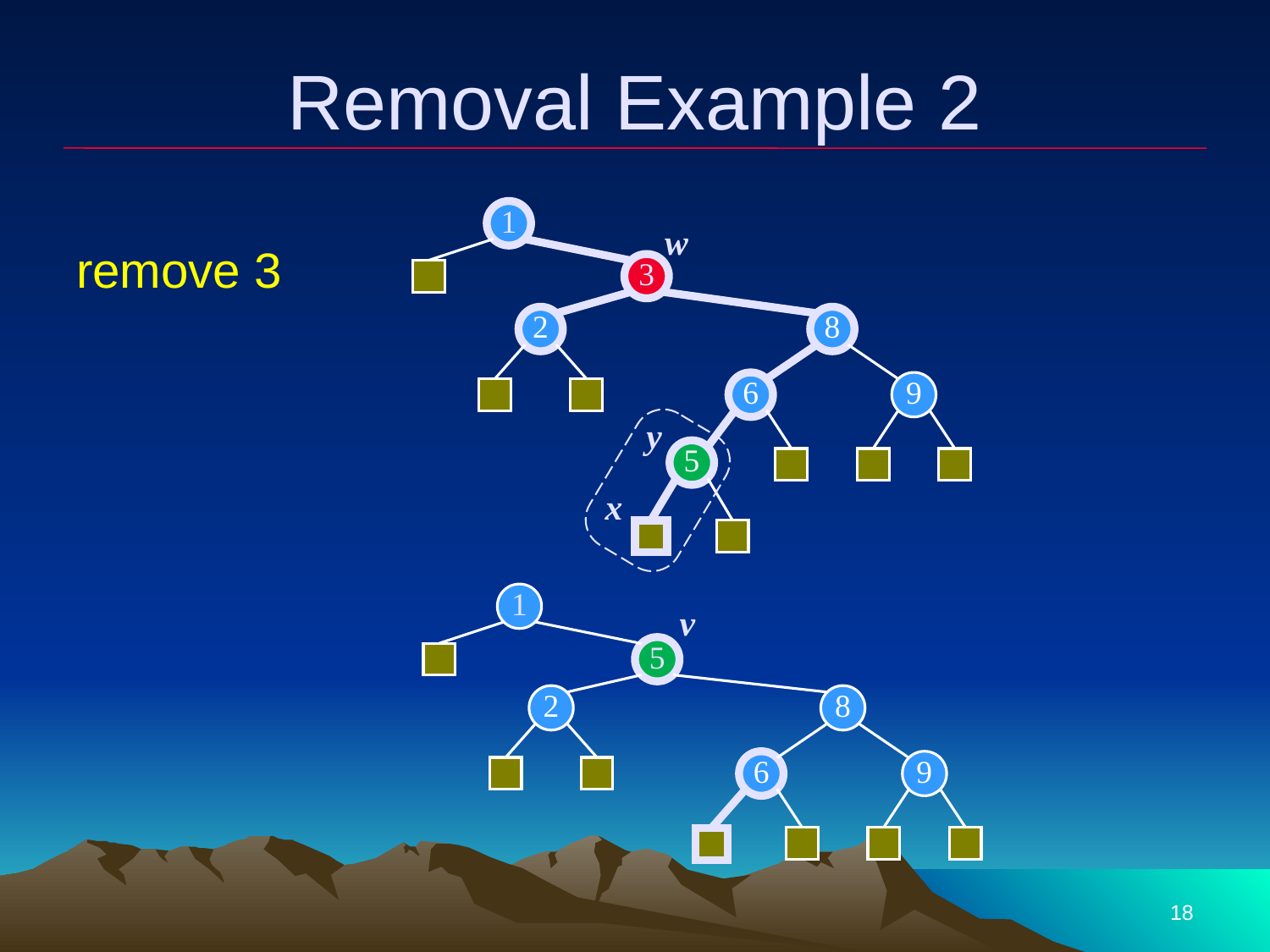

# Removal Example 2
1
w
3

2
8
6
9

y

5

x

1
v
5

2
8
6
9

remove 3
18